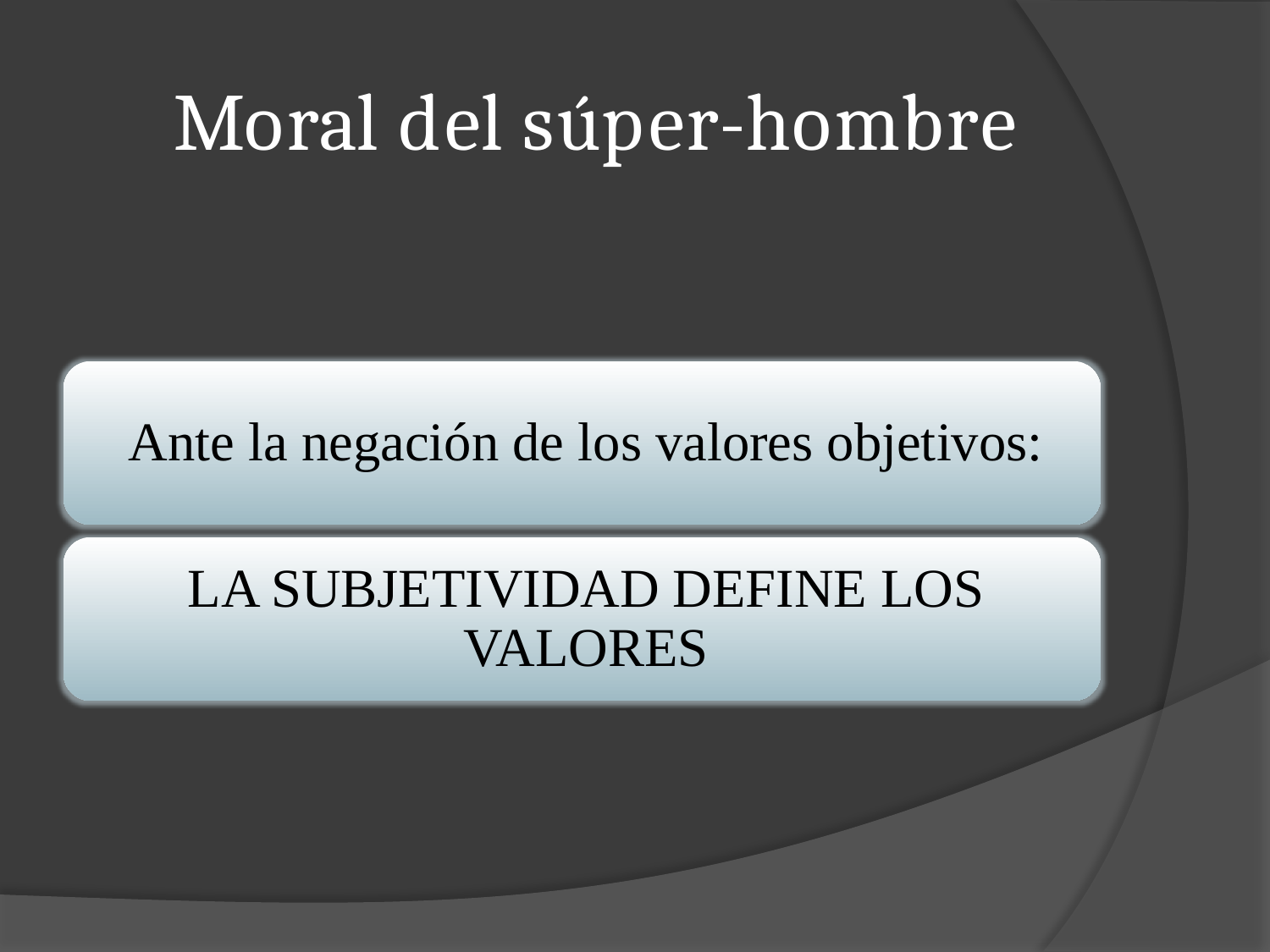

# Moral del súper-hombre
Ante la negación de los valores objetivos:
LA SUBJETIVIDAD DEFINE LOS VALORES